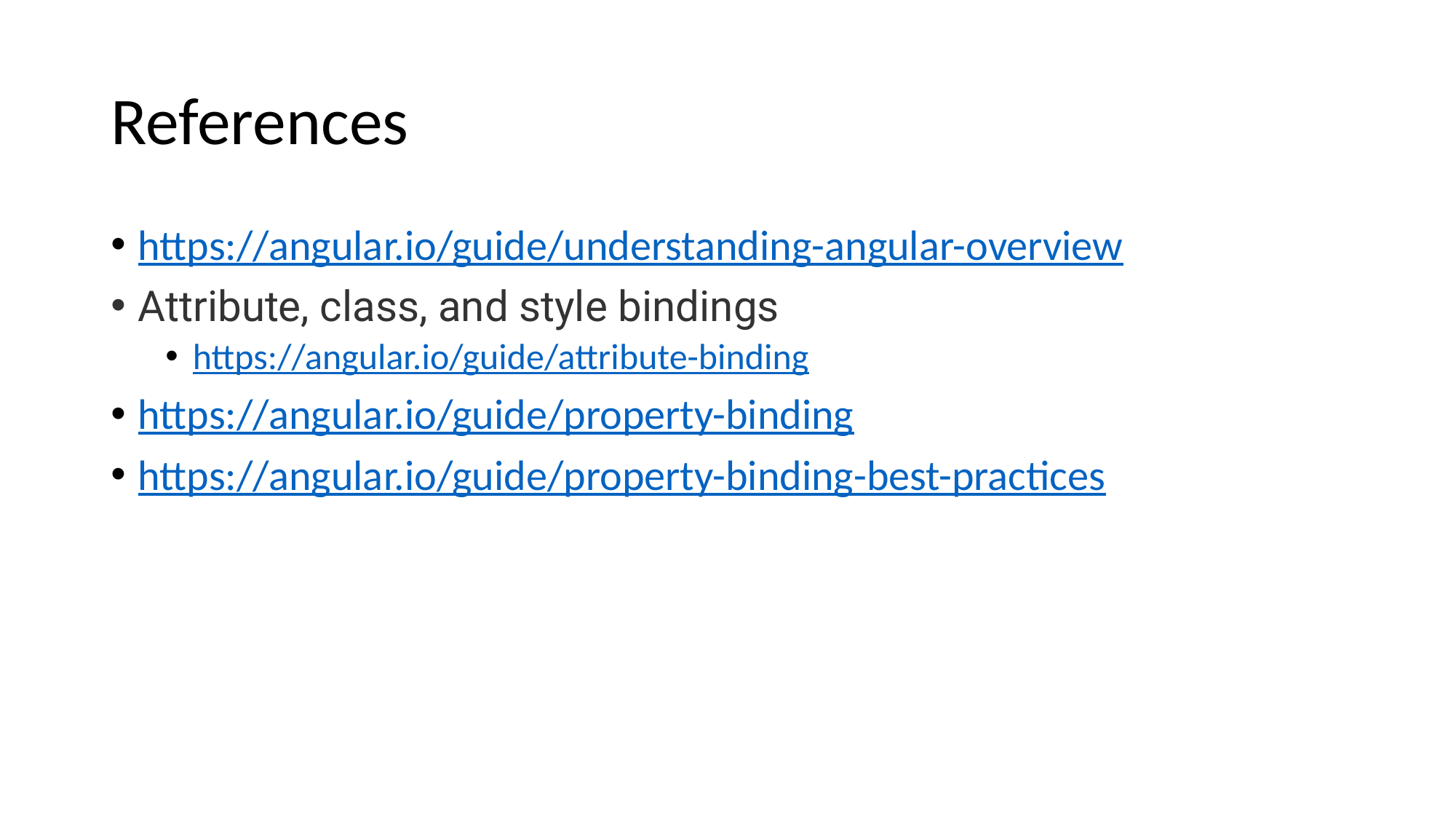

# References
https://angular.io/guide/understanding-angular-overview
Attribute, class, and style bindings
https://angular.io/guide/attribute-binding
https://angular.io/guide/property-binding
https://angular.io/guide/property-binding-best-practices